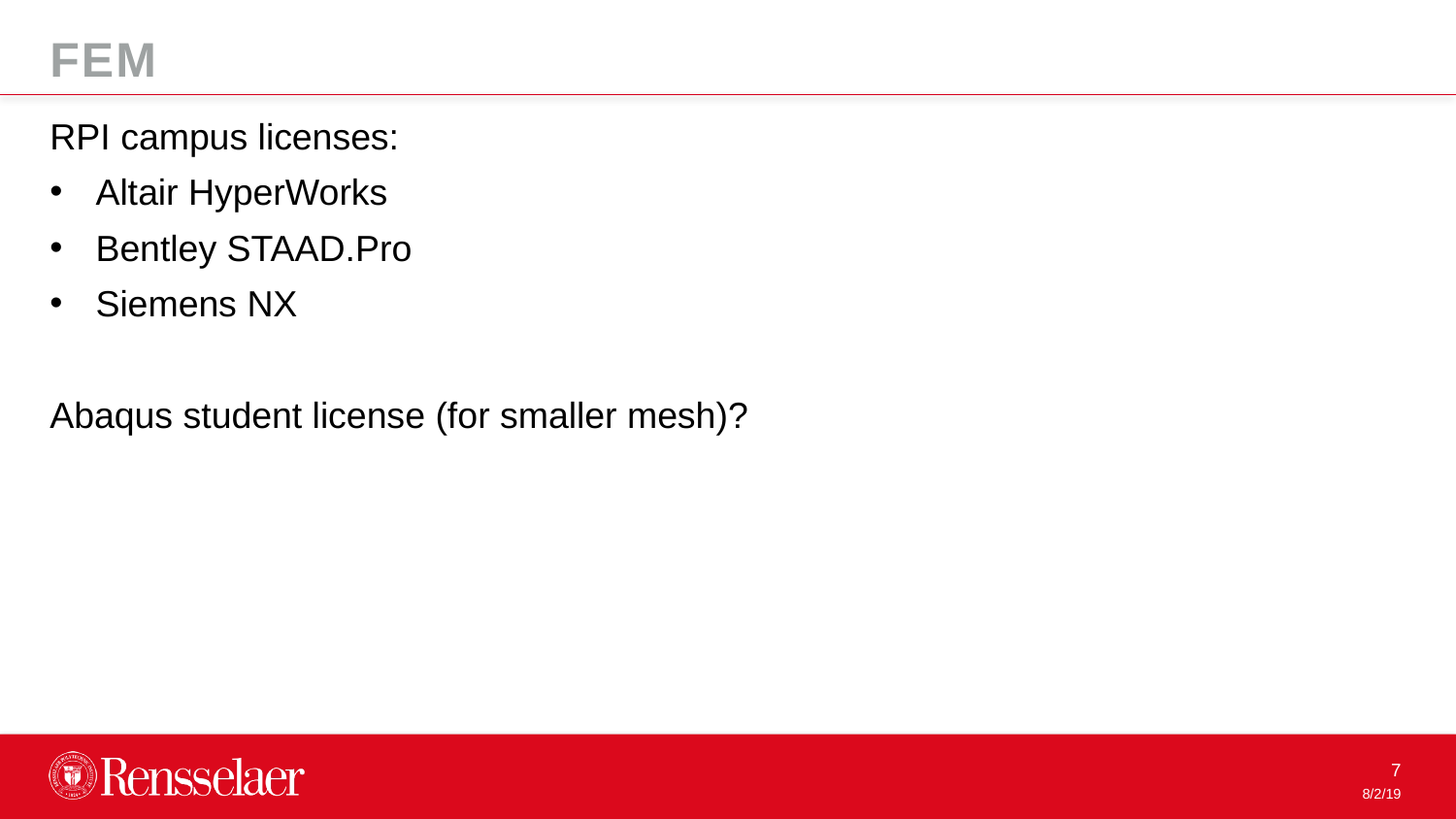

FEM

RPI campus licenses:
Altair HyperWorks
Bentley STAAD.Pro
Siemens NX

Abaqus student license (for smaller mesh)?